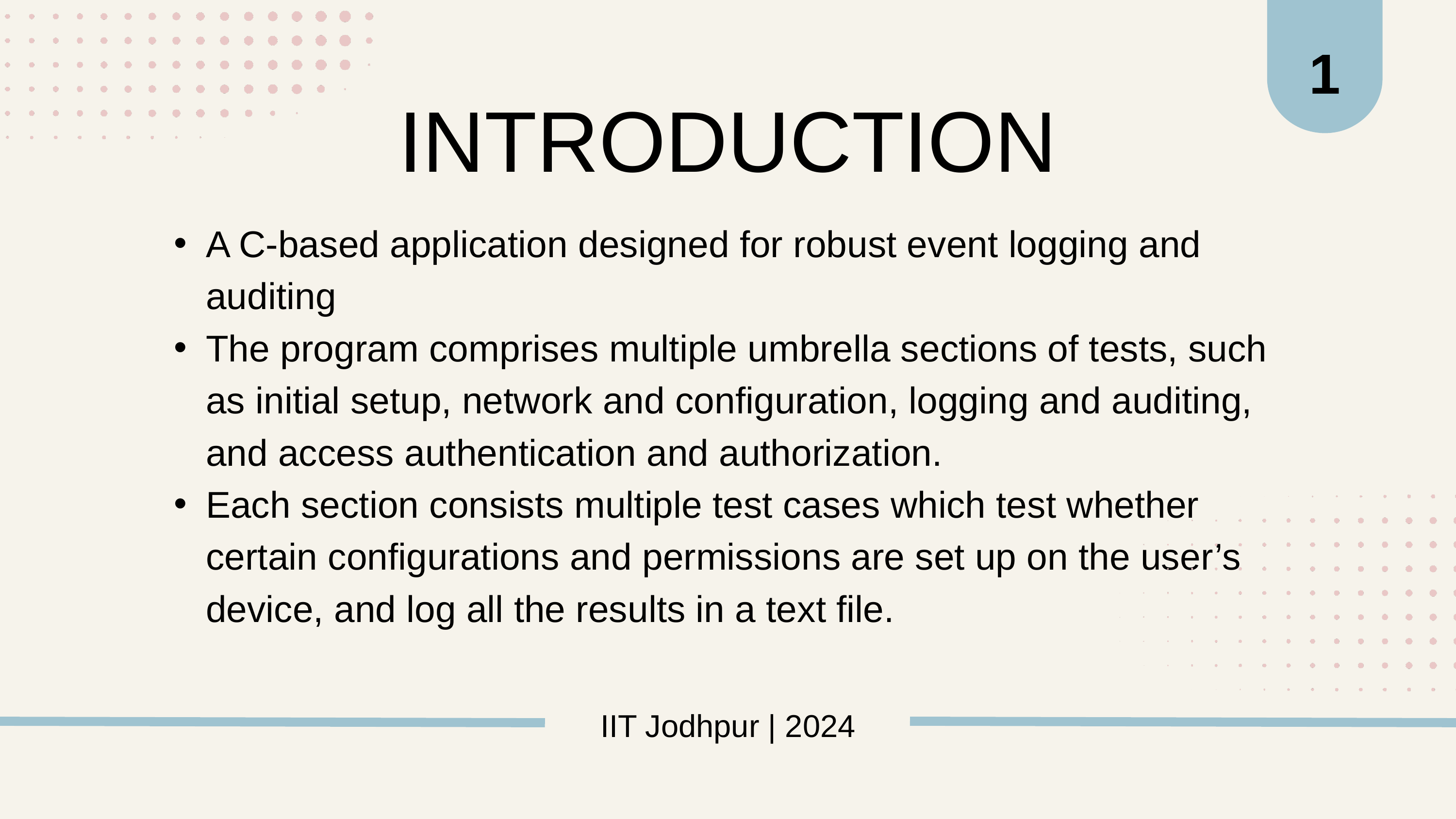

1

INTRODUCTION
A C-based application designed for robust event logging and auditing
The program comprises multiple umbrella sections of tests, such as initial setup, network and configuration, logging and auditing, and access authentication and authorization.
Each section consists multiple test cases which test whether certain configurations and permissions are set up on the user’s device, and log all the results in a text file.

IIT Jodhpur | 2024